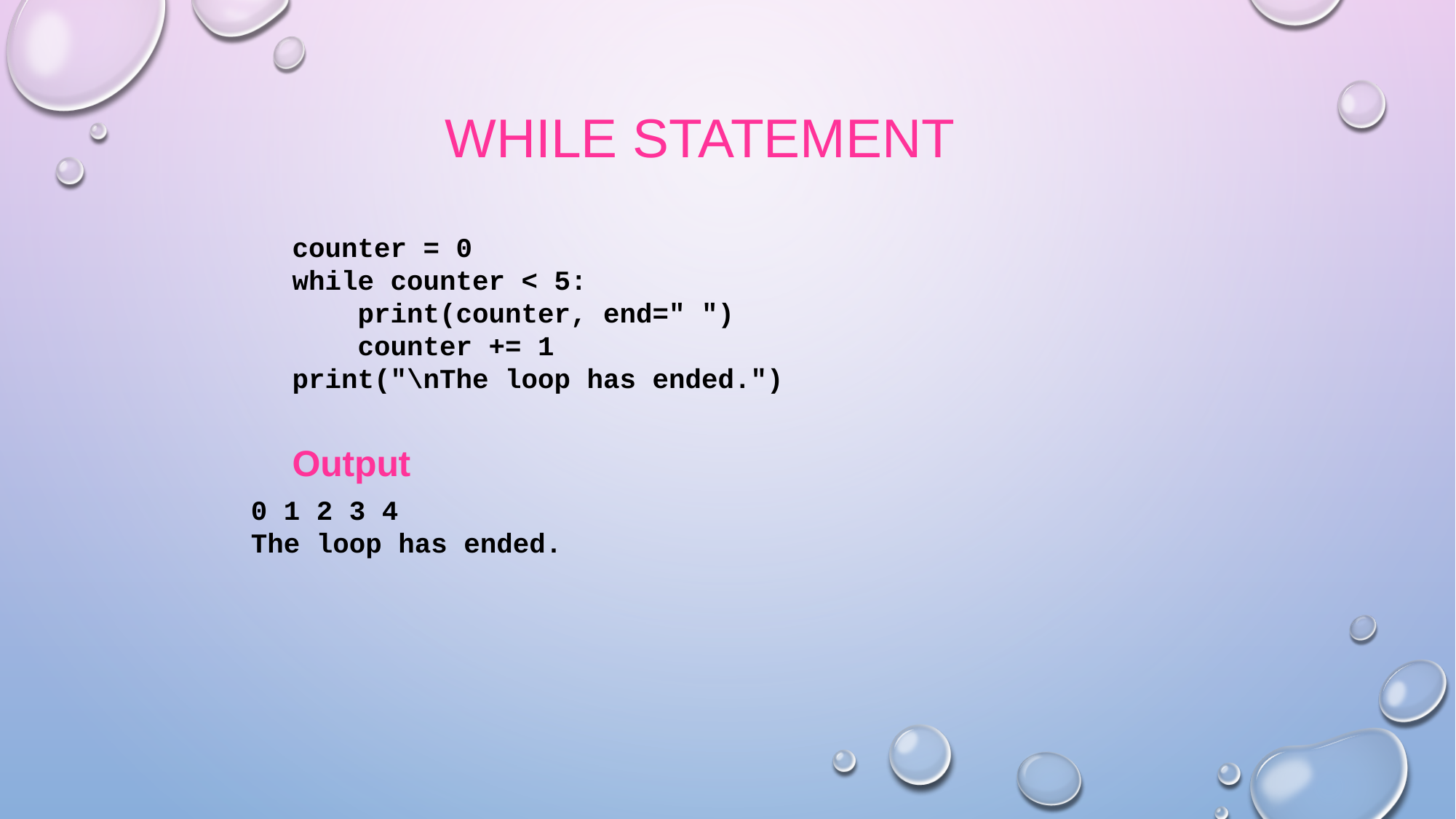

# While statEment
counter = 0
while counter < 5:
    print(counter, end=" ")
    counter += 1
print("\nThe loop has ended.")

Output
0 1 2 3 4
The loop has ended.